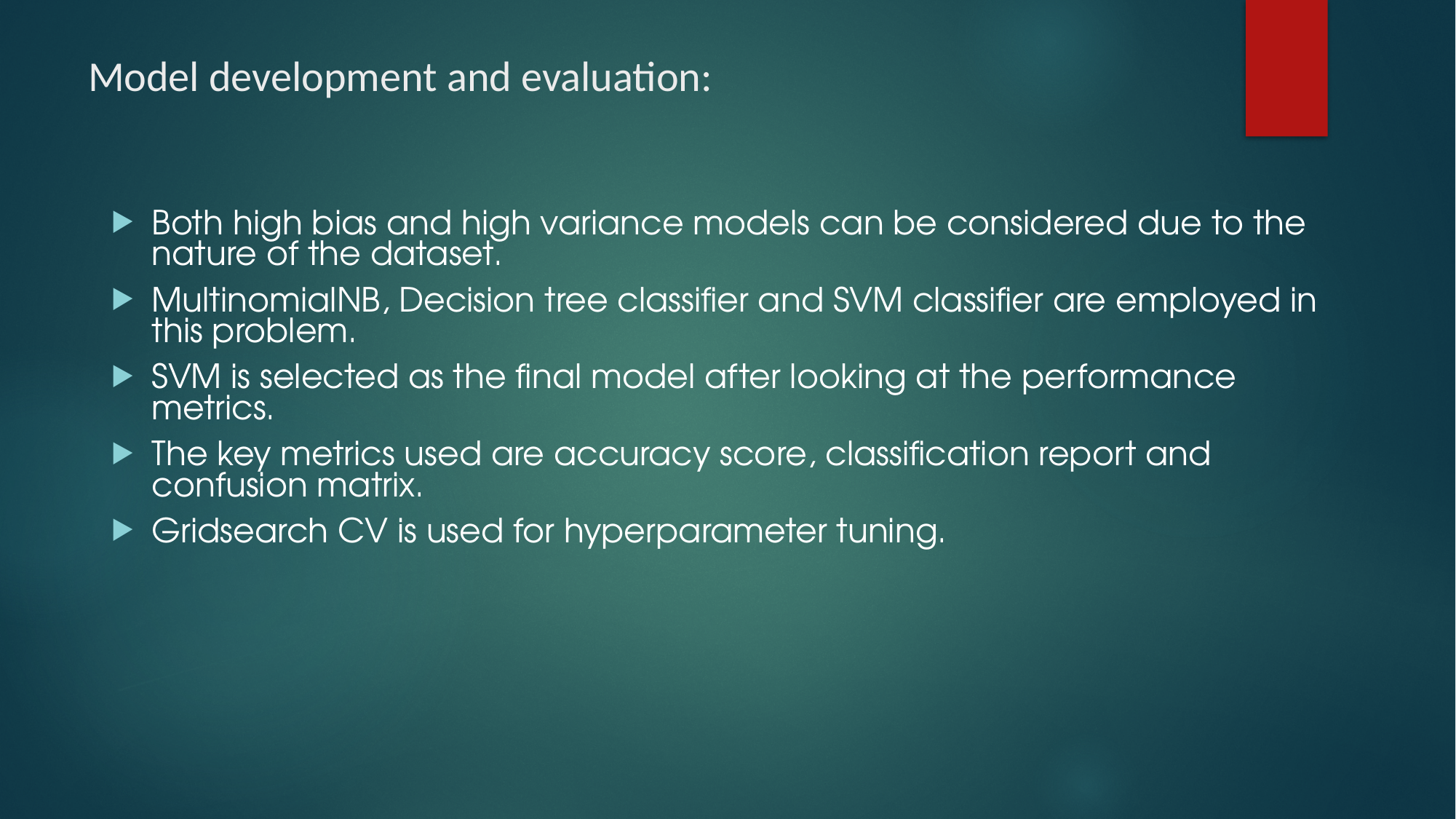

# Model development and evaluation:
Both high bias and high variance models can be considered due to the nature of the dataset.
MultinomialNB, Decision tree classifier and SVM classifier are employed in this problem.
SVM is selected as the final model after looking at the performance metrics.
The key metrics used are accuracy score, classification report and confusion matrix.
Gridsearch CV is used for hyperparameter tuning.